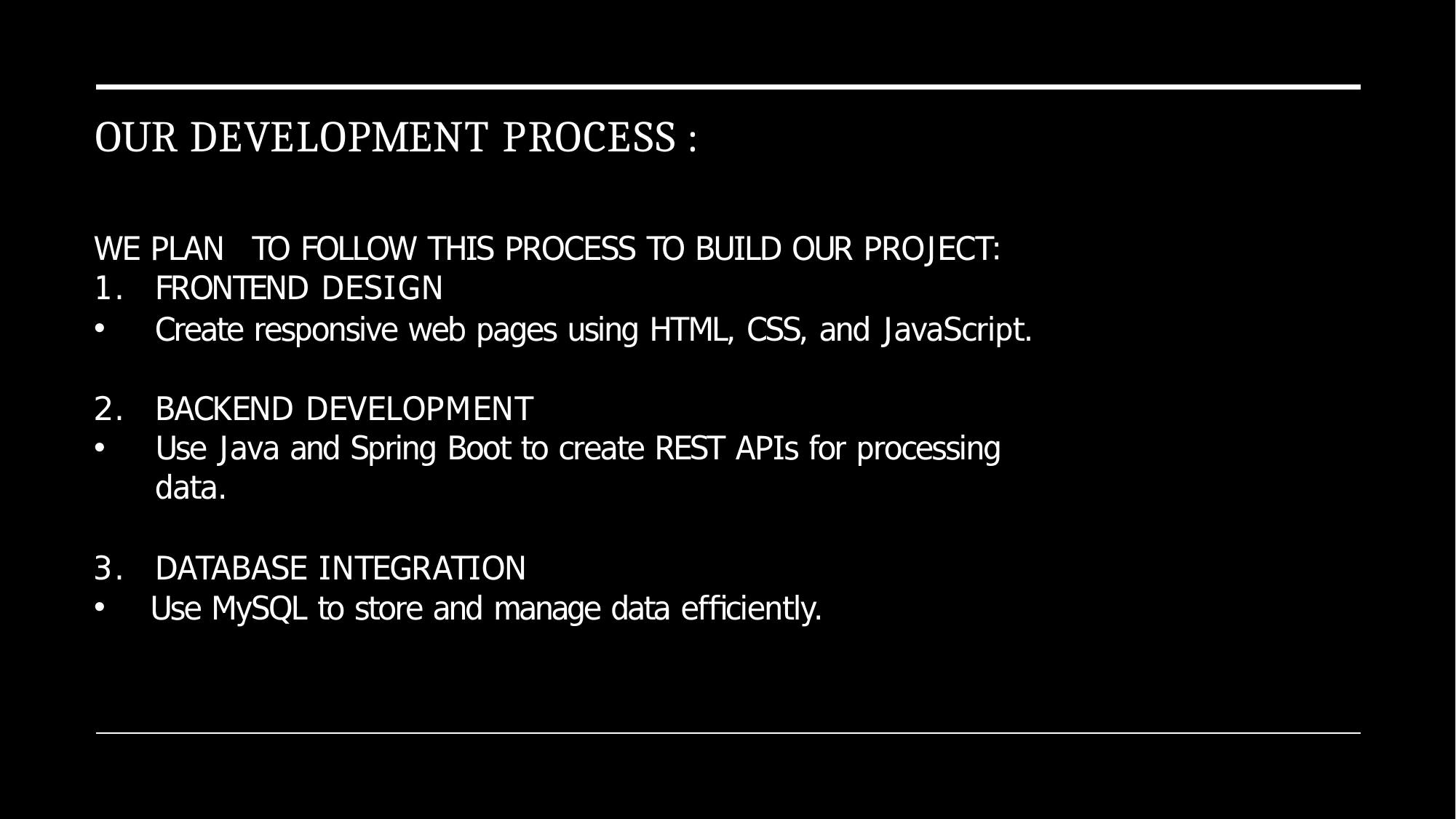

# OUR DEVELOPMENT PROCESS :
WE PLAN	TO FOLLOW THIS PROCESS TO BUILD OUR PROJECT:
FRONTEND DESIGN
Create responsive web pages using HTML, CSS, and JavaScript.

BACKEND DEVELOPMENT
Use Java and Spring Boot to create REST APIs for processing data.

DATABASE INTEGRATION
Use MySQL to store and manage data efficiently.